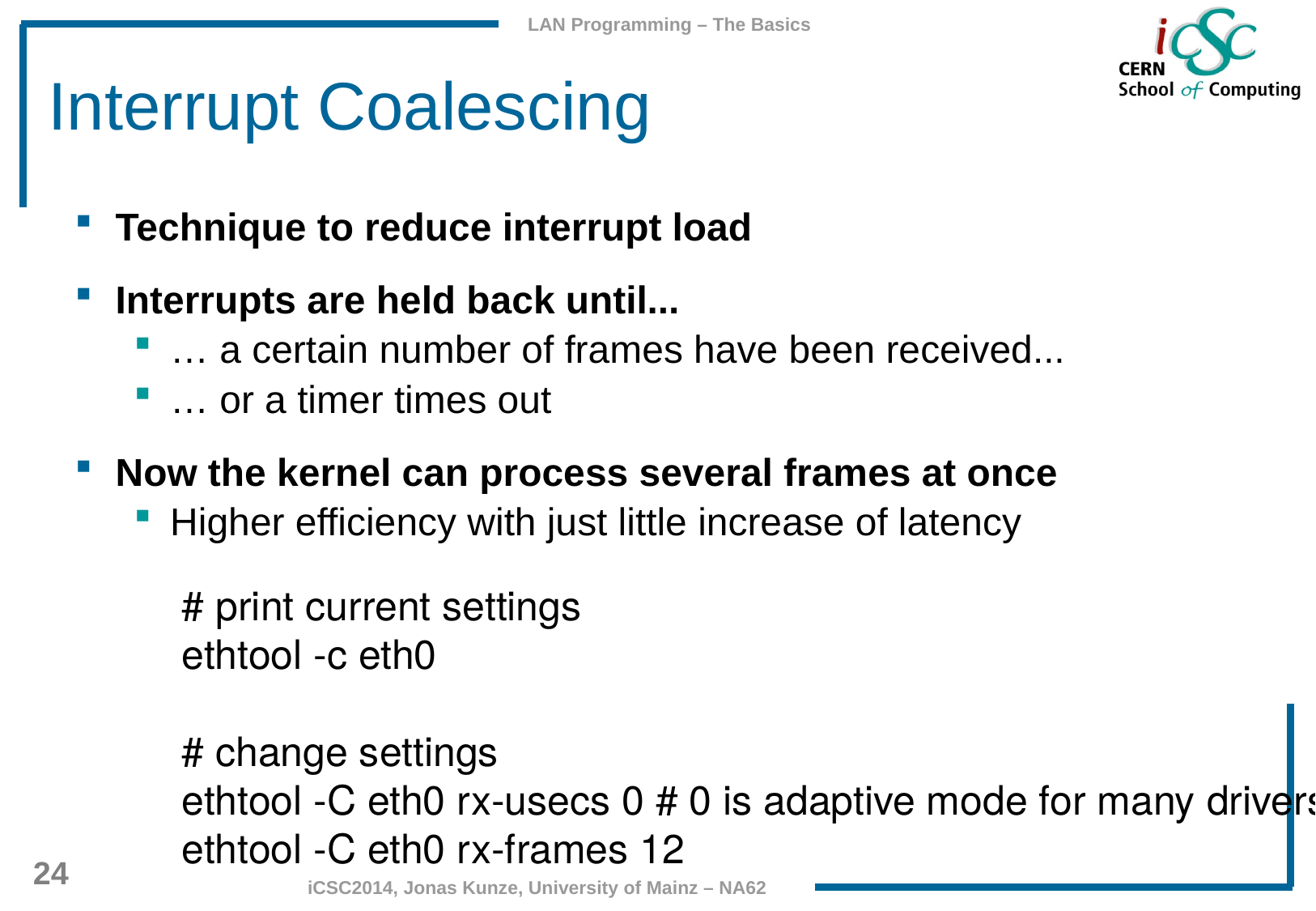

# Interrupt Coalescing
Technique to reduce interrupt load
Interrupts are held back until...
… a certain number of frames have been received...
… or a timer times out
Now the kernel can process several frames at once
Higher efficiency with just little increase of latency

# print current settings
ethtool -c eth0

# change settings
ethtool -C eth0 rx-usecs 0 # 0 is adaptive mode for many drivers
ethtool -C eth0 rx-frames 12